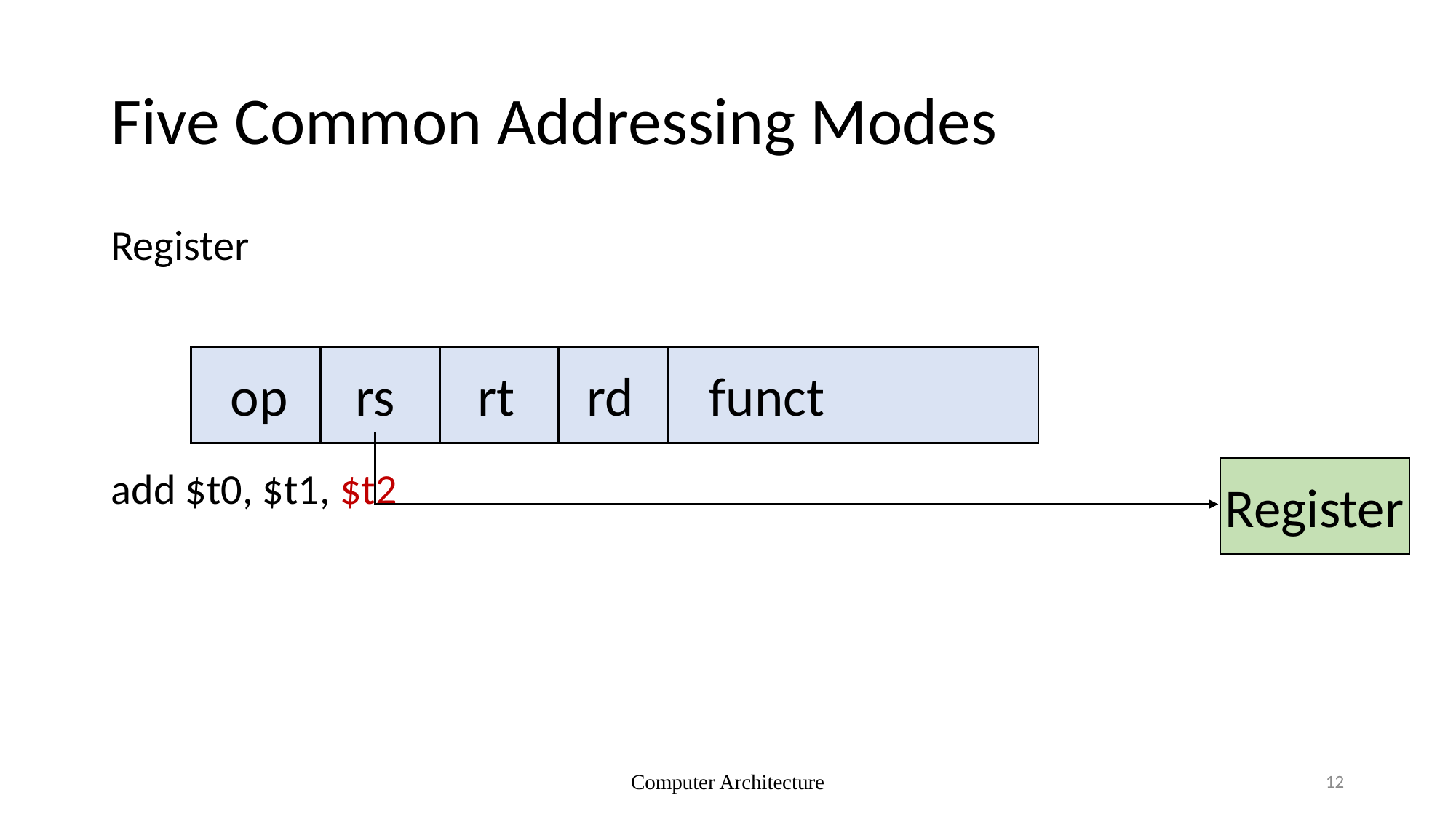

# Five Common Addressing Modes
Register

add $t0, $t1, $t2

rd
funct
rt
rs
op

Register
Computer Architecture
12